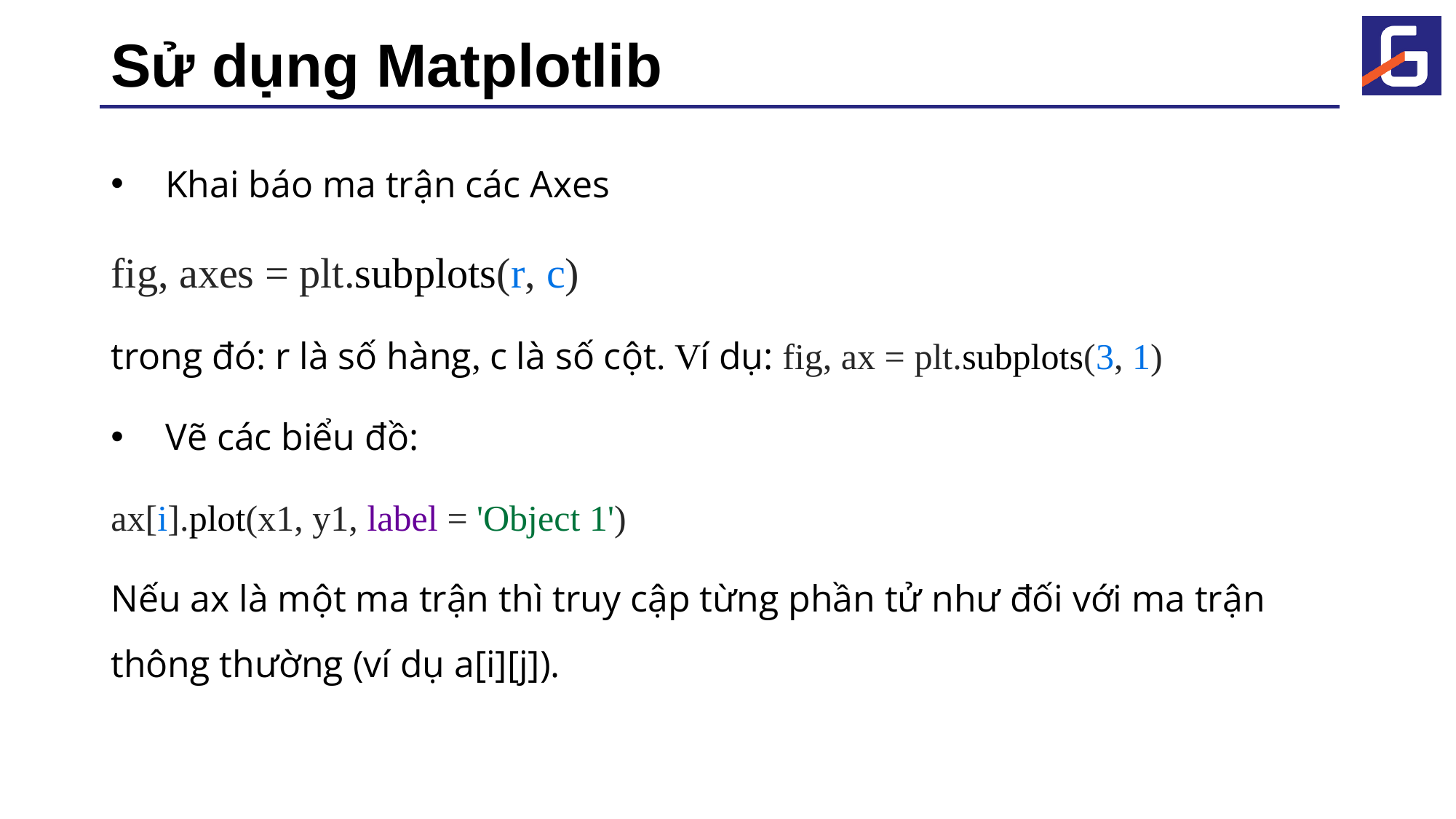

# Sử dụng Matplotlib
Khai báo ma trận các Axes
fig, axes = plt.subplots(r, c)
trong đó: r là số hàng, c là số cột. Ví dụ: fig, ax = plt.subplots(3, 1)
Vẽ các biểu đồ:
ax[i].plot(x1, y1, label = 'Object 1')
Nếu ax là một ma trận thì truy cập từng phần tử như đối với ma trận thông thường (ví dụ a[i][j]).